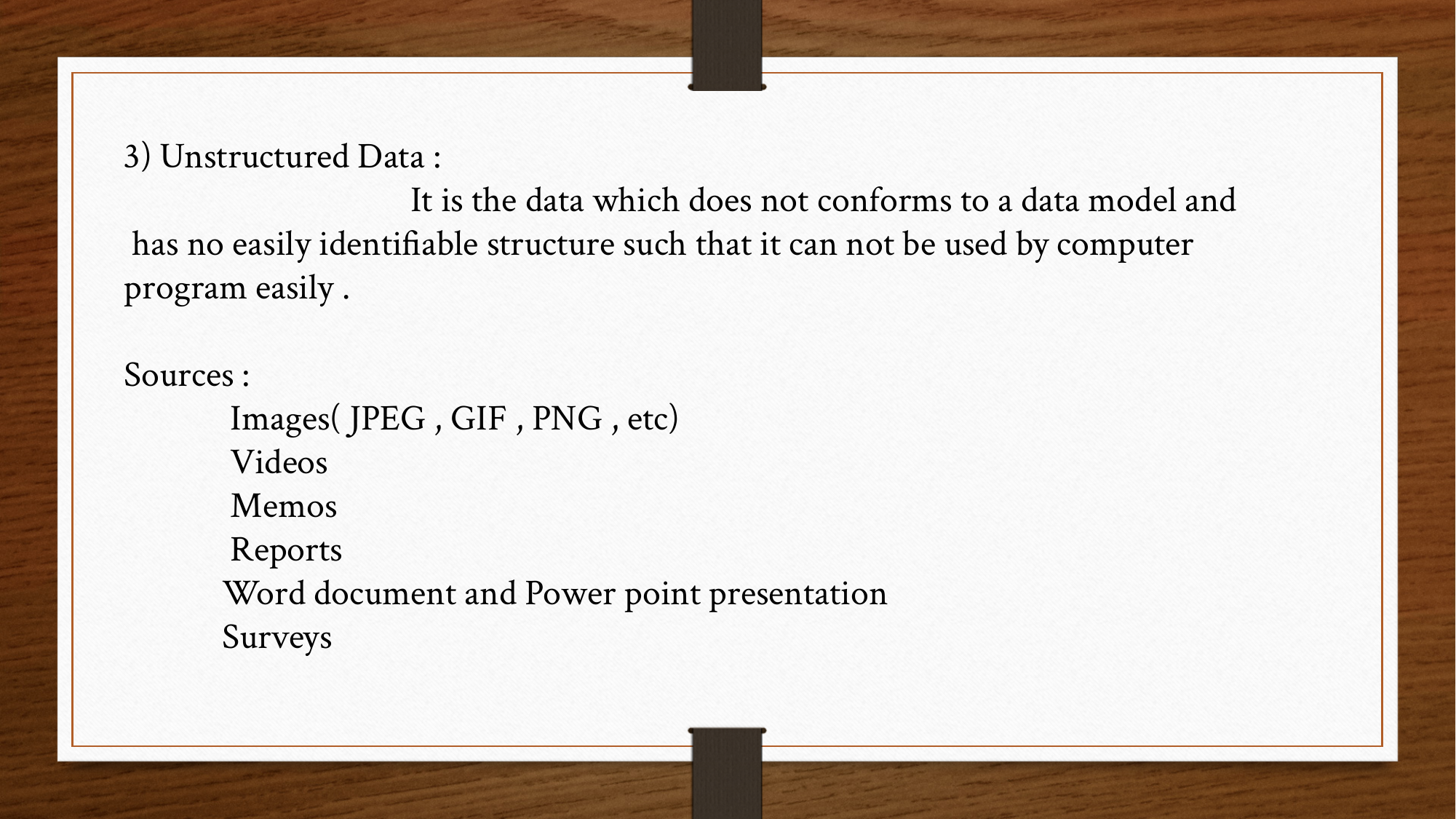

3) Unstructured Data :
                                   It is the data which does not conforms to a data model and
 has no easily identifiable structure such that it can not be used by computer program easily .

Sources :
             Images( JPEG , GIF , PNG , etc)
             Videos
             Memos
             Reports
            Word document and Power point presentation
            Surveys